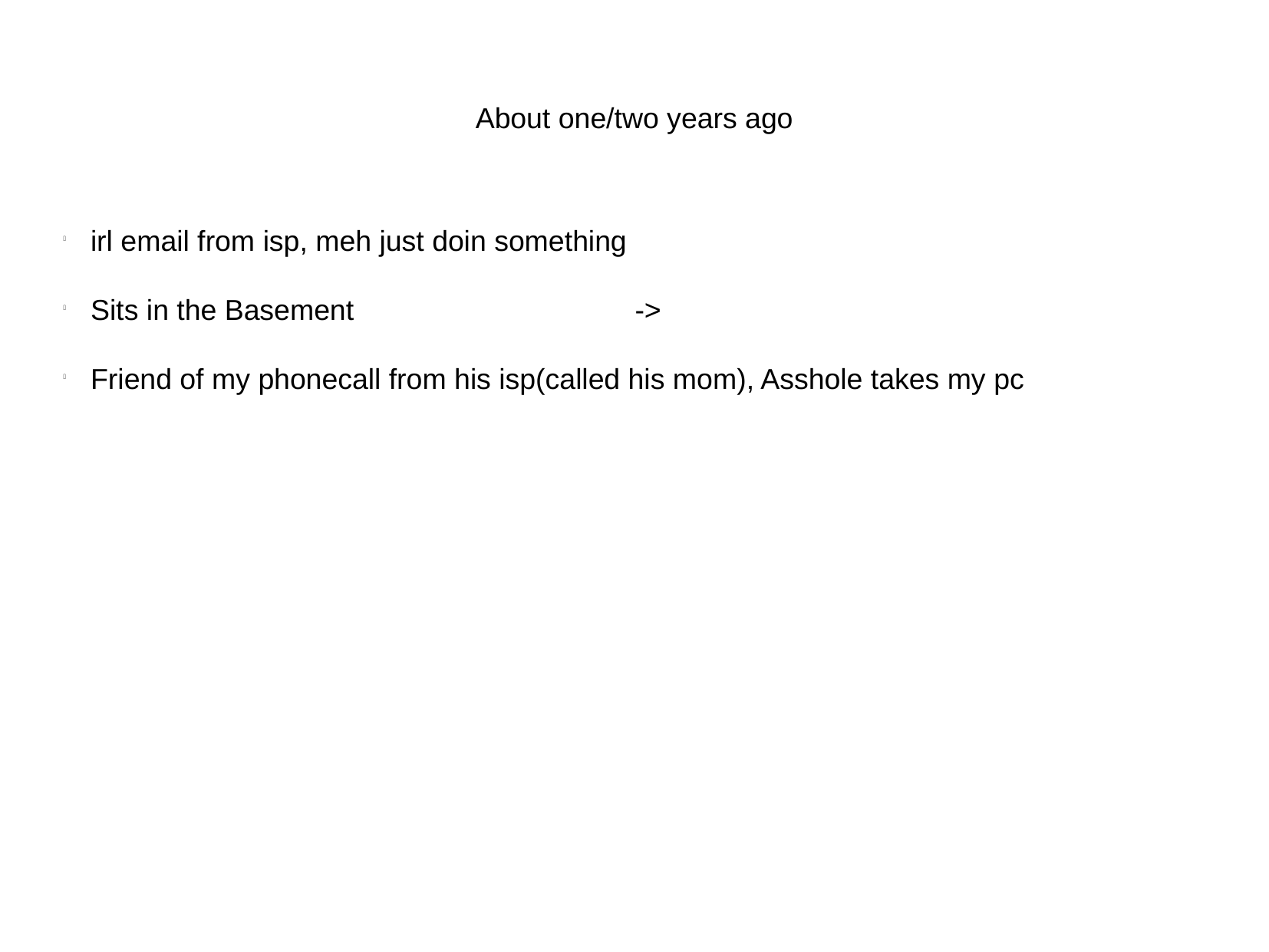

About one/two years ago
irl email from isp, meh just doin something

Sits in the Basement                                   ->

Friend of my phonecall from his isp(called his mom), Asshole takes my pc